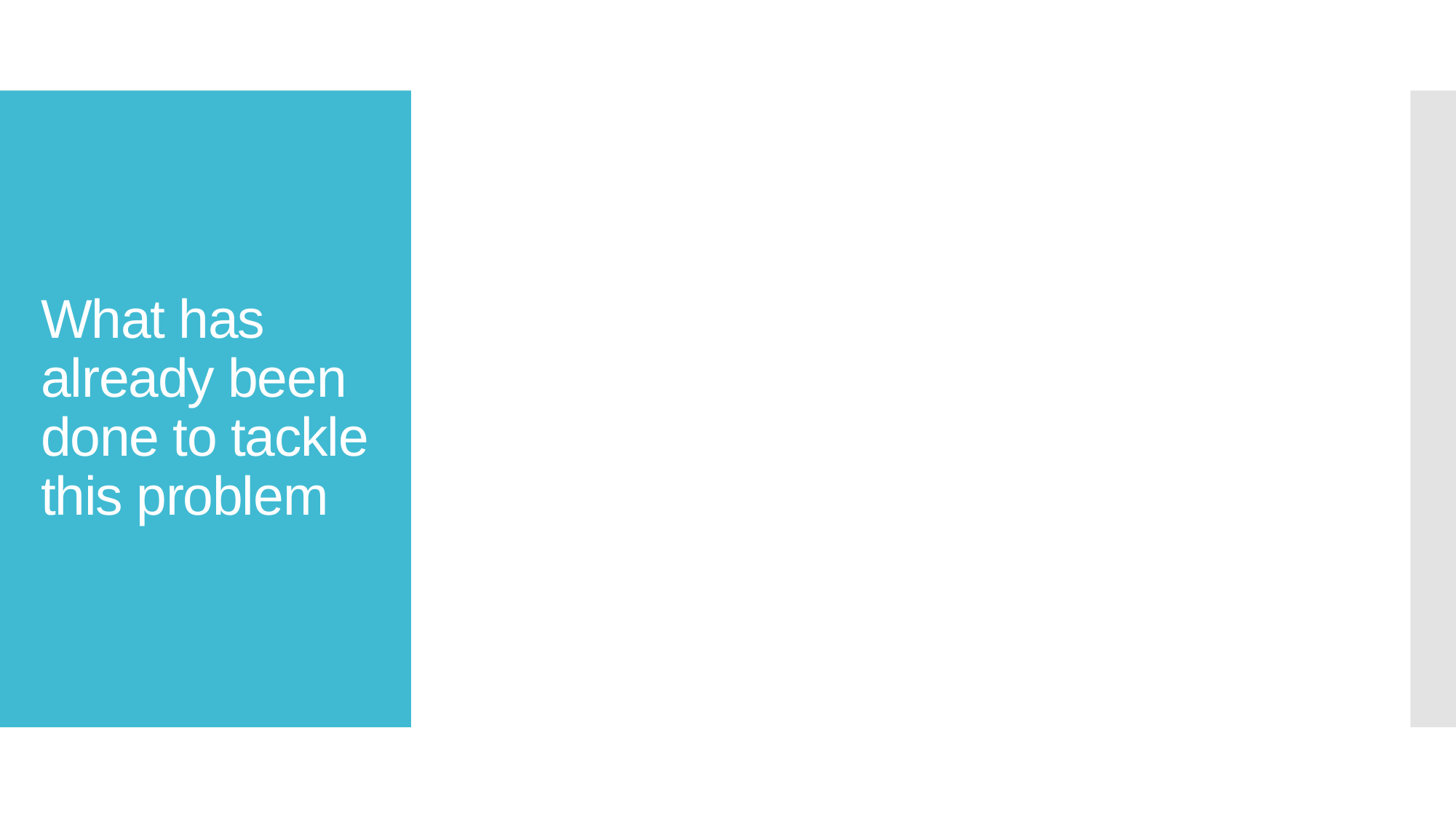

# What has already been done to tackle this problem